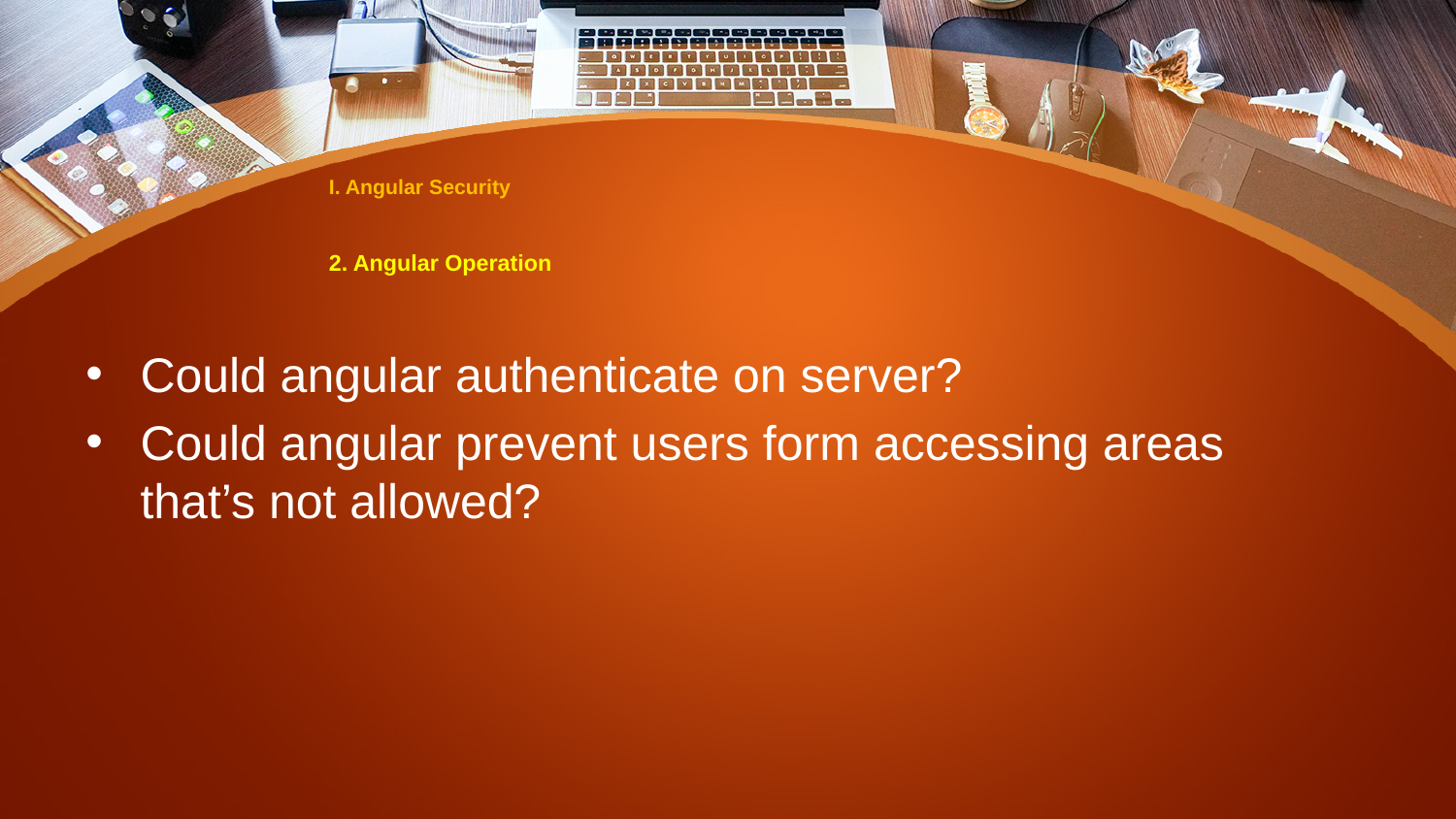

I. Angular Security
2. Angular Operation
Could angular authenticate on server?
Could angular prevent users form accessing areas that’s not allowed?